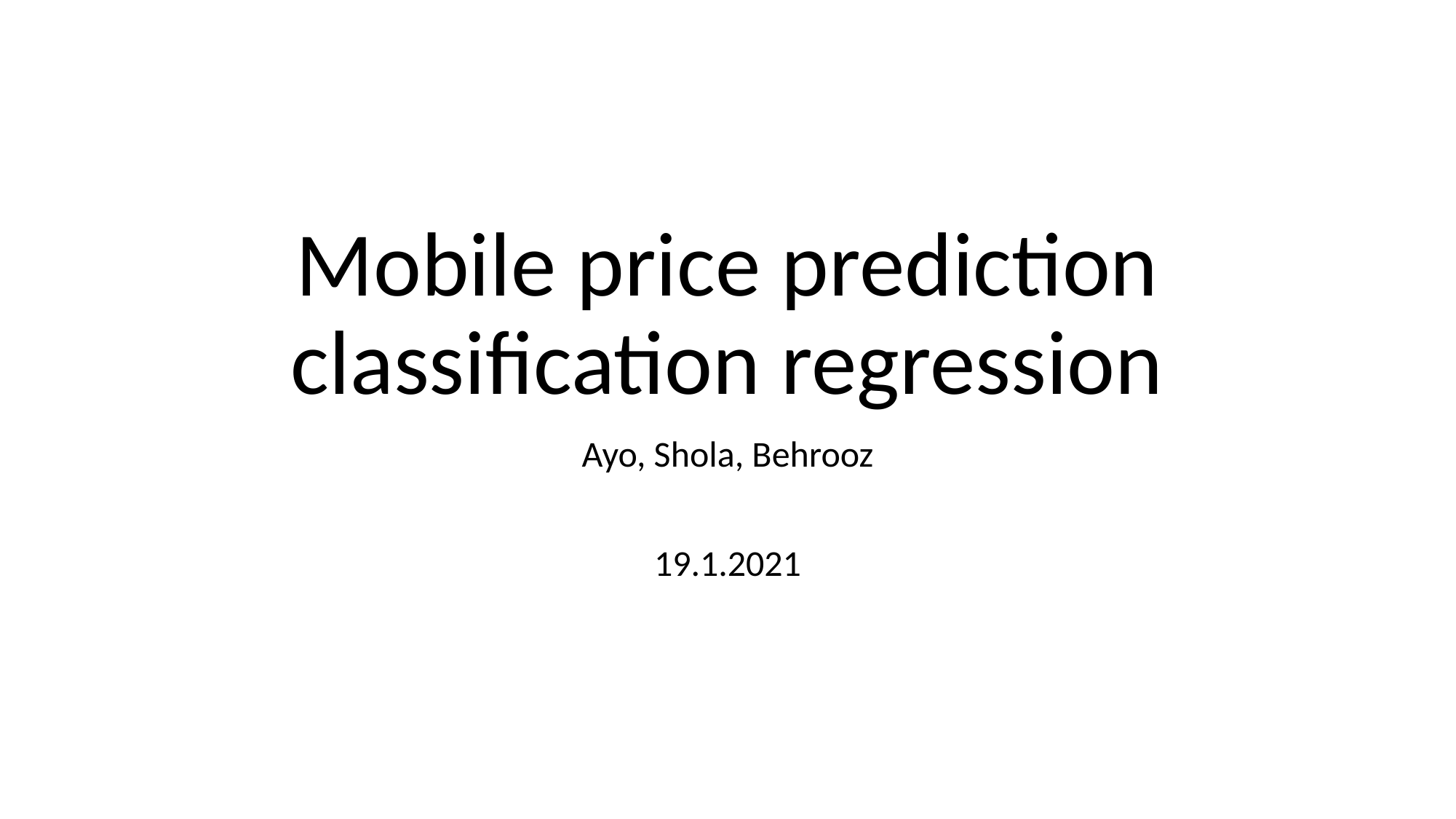

# Mobile price prediction classification regression
Ayo, Shola, Behrooz

19.1.2021